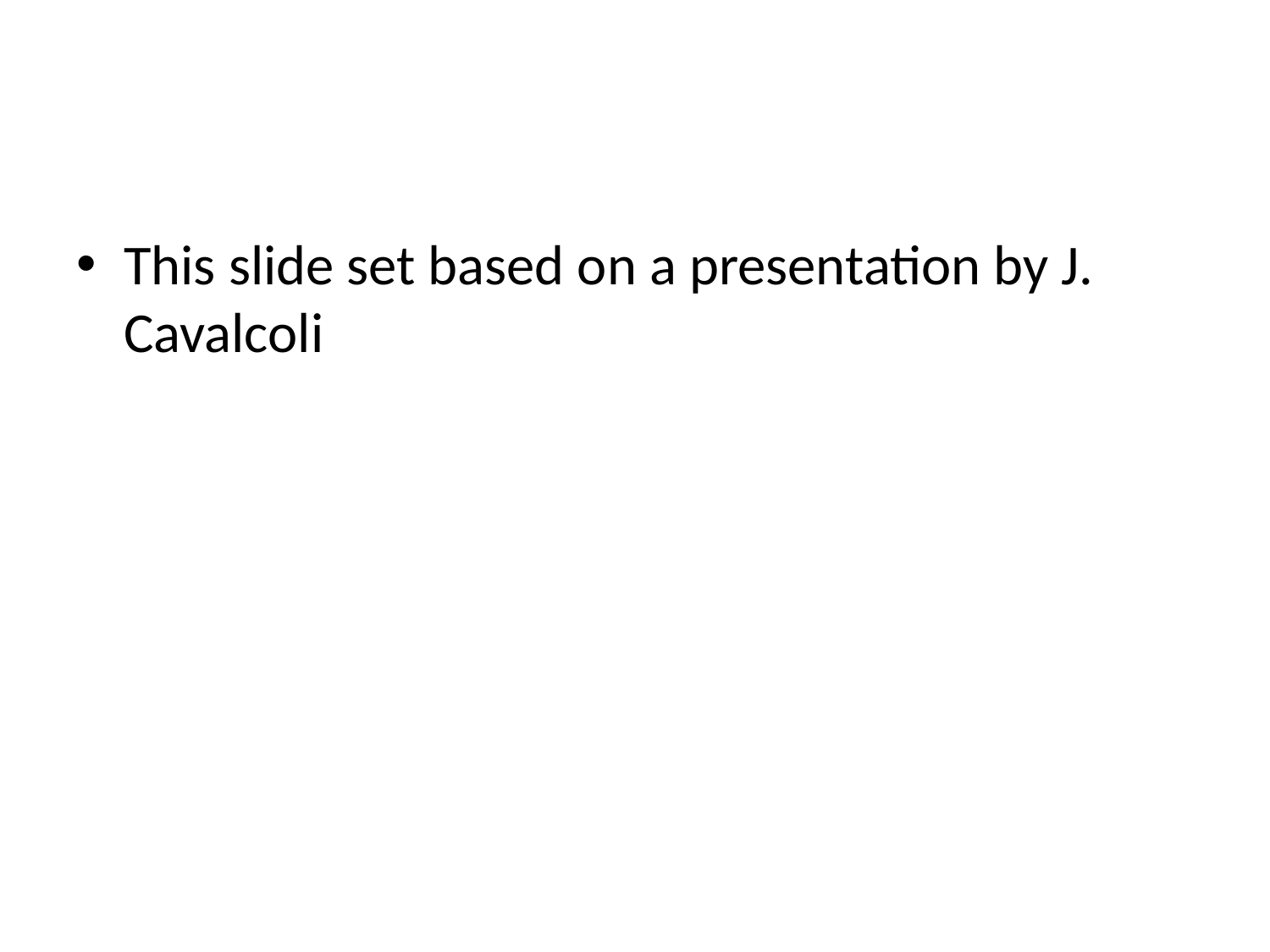

#
This slide set based on a presentation by J. Cavalcoli